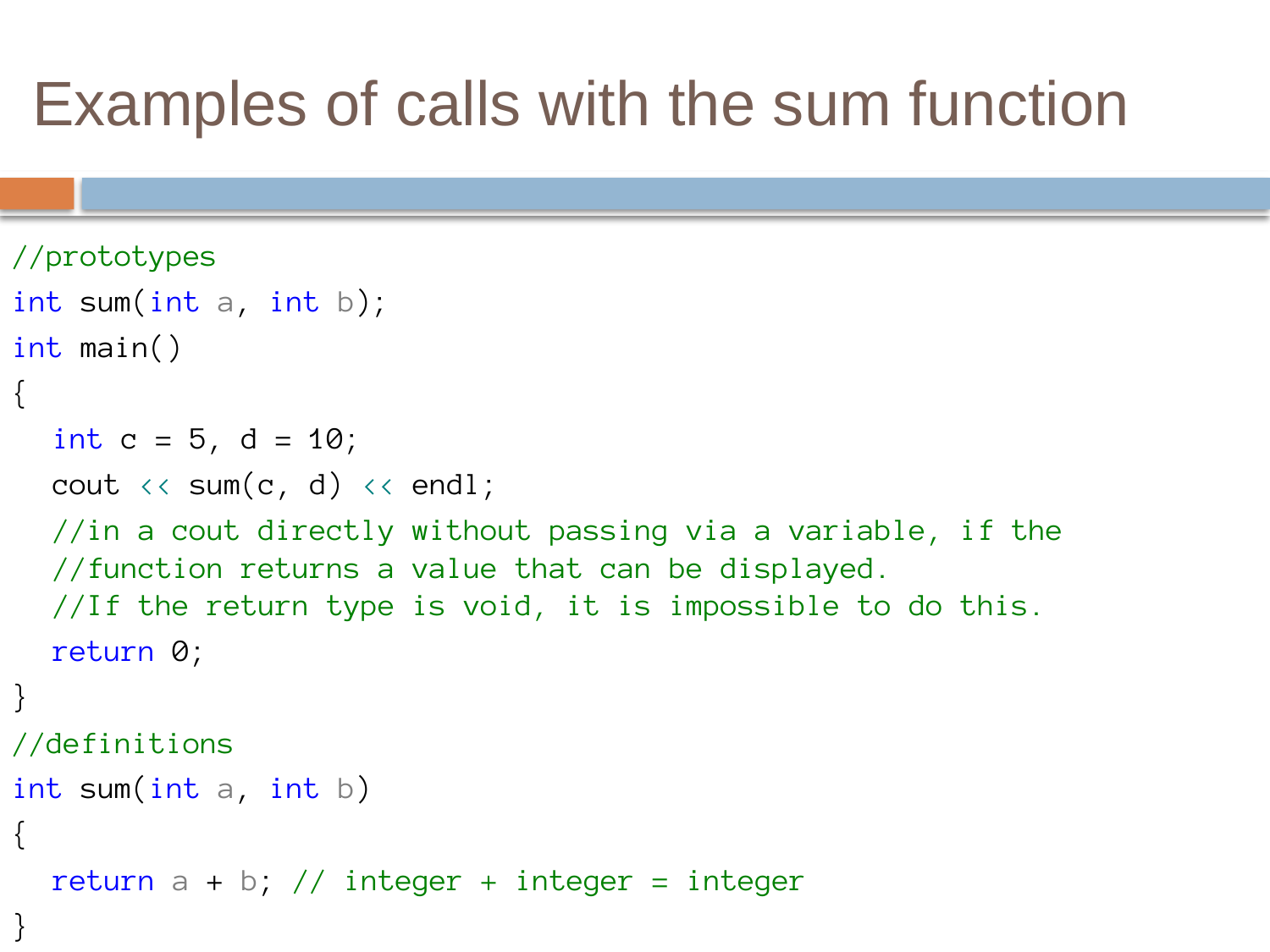

# Examples of calls with the sum function
//prototypes
int sum(int a, int b);
int main()
{
	int c = 5, d = 10;
	cout << sum(c, d) << endl;
	//in a cout directly without passing via a variable, if the
//function returns a value that can be displayed.
//If the return type is void, it is impossible to do this.
 	return 0;
}
//definitions
int sum(int a, int b)
{
	return a + b; // integer + integer = integer
}